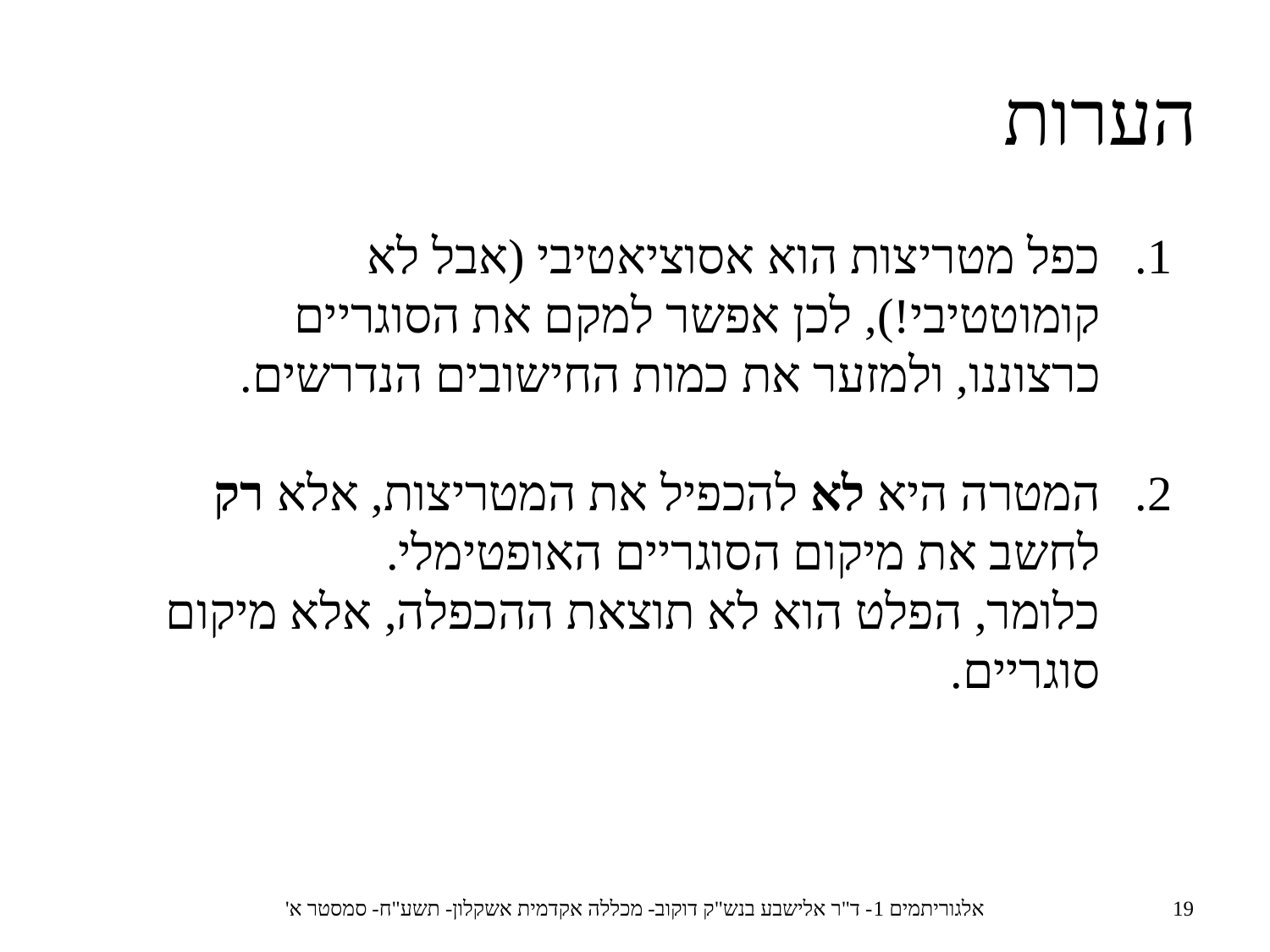

הערות
	כפל מטריצות הוא אסוציאטיבי (אבל לא קומוטטיבי!), 	לכן אפשר למקם את הסוגריים כרצוננו, ולמזער את 	כמות החישובים הנדרשים.

	המטרה היא לא להכפיל את המטריצות, אלא רק לחשב 	את מיקום הסוגריים האופטימלי.
		כלומר, הפלט הוא לא תוצאת ההכפלה, אלא מיקום 	סוגריים.
אלגוריתמים 1- ד"ר אלישבע בנש"ק דוקוב- מכללה אקדמית אשקלון- תשע"ח- סמסטר א'
19